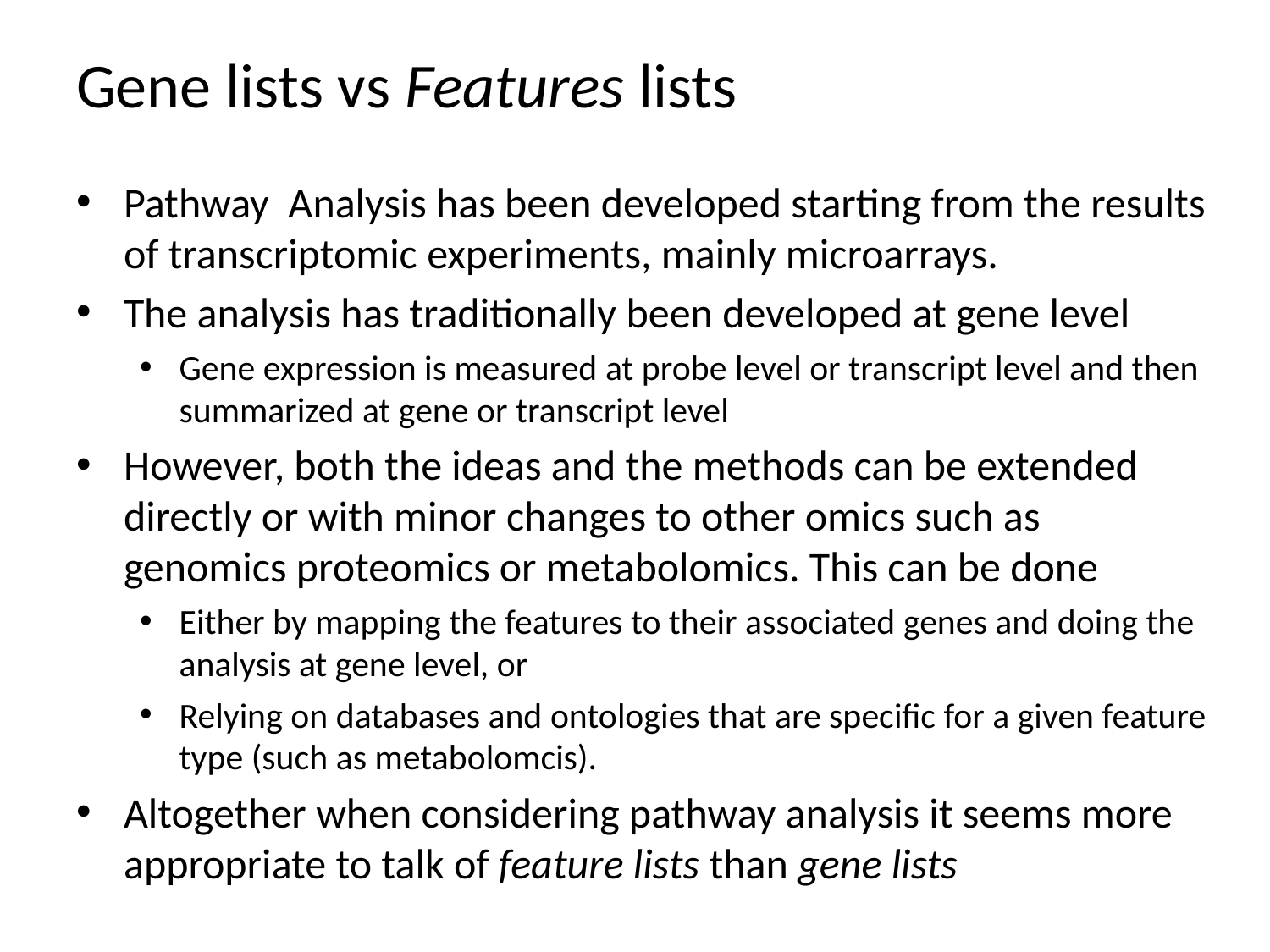

# Gene lists vs Features lists
Pathway  Analysis has been developed starting from the results of transcriptomic experiments, mainly microarrays.
The analysis has traditionally been developed at gene level
Gene expression is measured at probe level or transcript level and then summarized at gene or transcript level
However, both the ideas and the methods can be extended directly or with minor changes to other omics such as genomics proteomics or metabolomics. This can be done
Either by mapping the features to their associated genes and doing the analysis at gene level, or
Relying on databases and ontologies that are specific for a given feature type (such as metabolomcis).
Altogether when considering pathway analysis it seems more appropriate to talk of feature lists than gene lists